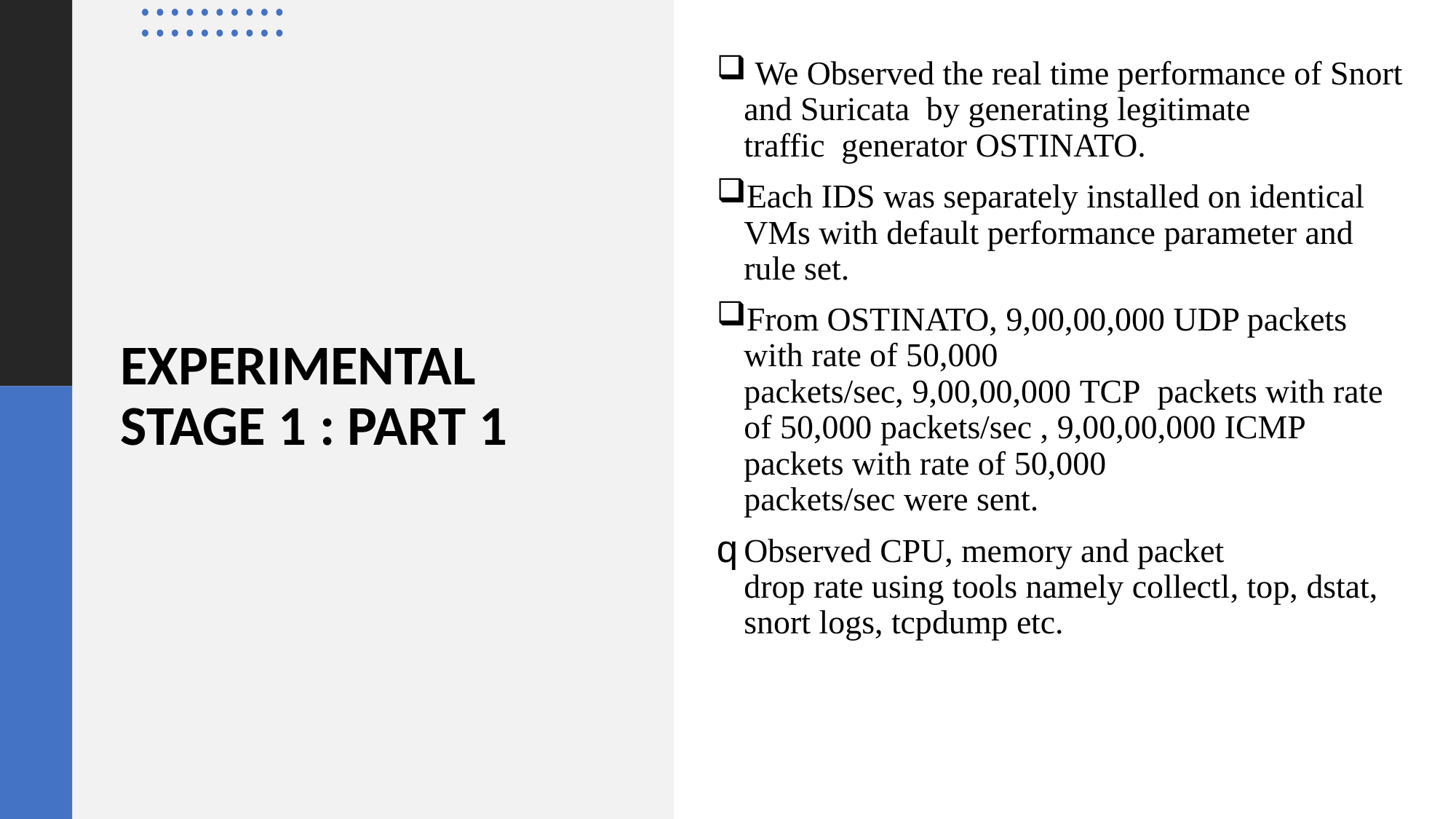

We Observed the real time performance of Snort and Suricata  by generating legitimate traffic  generator OSTINATO.
Each IDS was separately installed on identical VMs with default performance parameter and rule set.
From OSTINATO, 9,00,00,000 UDP packets with rate of 50,000 packets/sec, 9,00,00,000 TCP  packets with rate of 50,000 packets/sec , 9,00,00,000 ICMP packets with rate of 50,000 packets/sec were sent.
Observed CPU, memory and packet drop rate using tools namely collectl, top, dstat, snort logs, tcpdump etc.

# EXPERIMENTAL STAGE 1 : PART 1